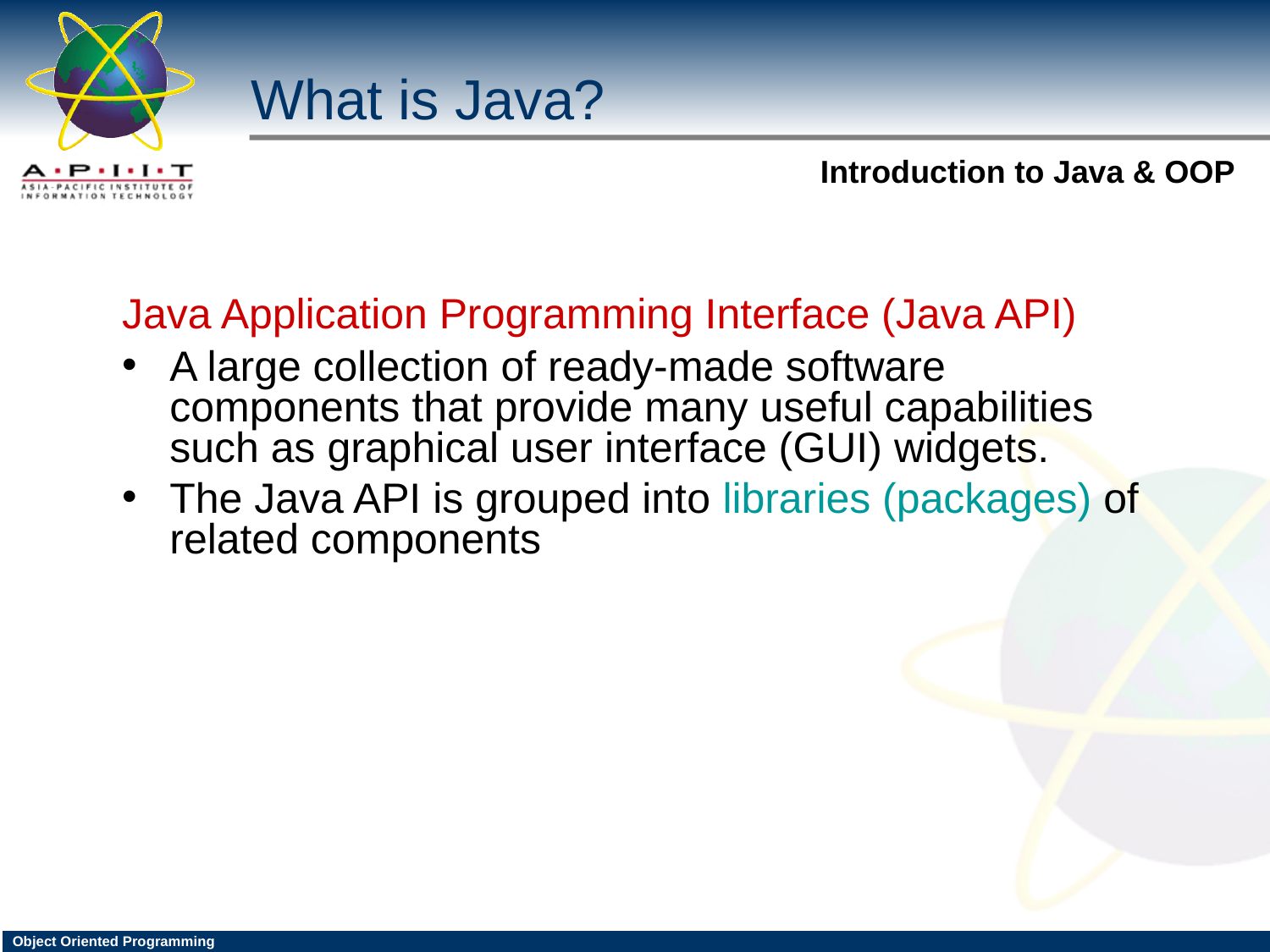

What is Java?

Java Application Programming Interface (Java API)
A large collection of ready-made software components that provide many useful capabilities such as graphical user interface (GUI) widgets.
The Java API is grouped into libraries (packages) of related components